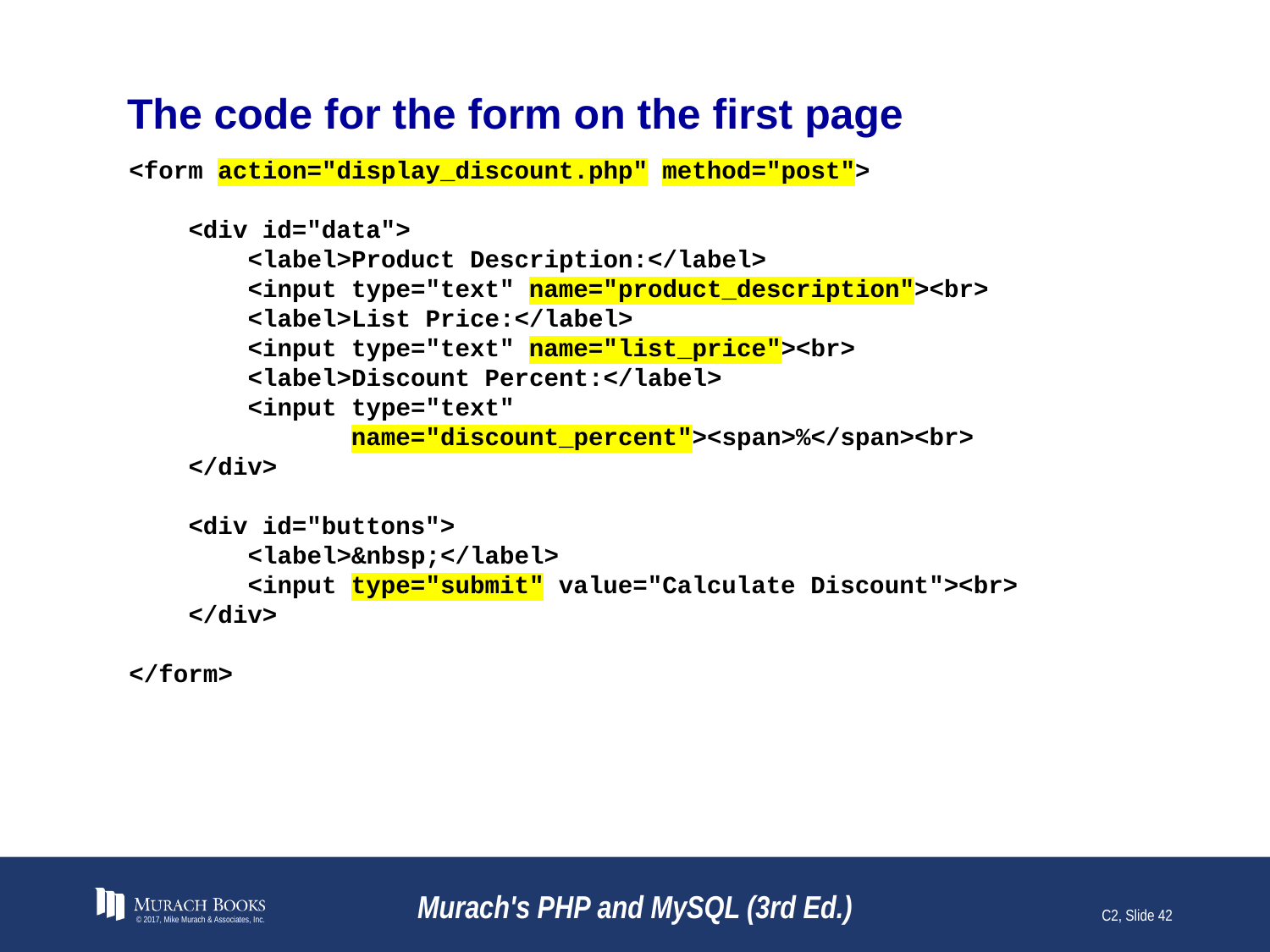

# The code for the form on the first page
<form action="display_discount.php" method="post">

    <div id="data">
        <label>Product Description:</label>
        <input type="text" name="product_description"><br>
        <label>List Price:</label>
        <input type="text" name="list_price"><br>
        <label>Discount Percent:</label>
        <input type="text"
               name="discount_percent"><span>%</span><br>
    </div>

    <div id="buttons">
        <label>&nbsp;</label>
        <input type="submit" value="Calculate Discount"><br>
    </div>

</form>

© 2017, Mike Murach & Associates, Inc.
Murach's PHP and MySQL (3rd Ed.)

C2, Slide 42